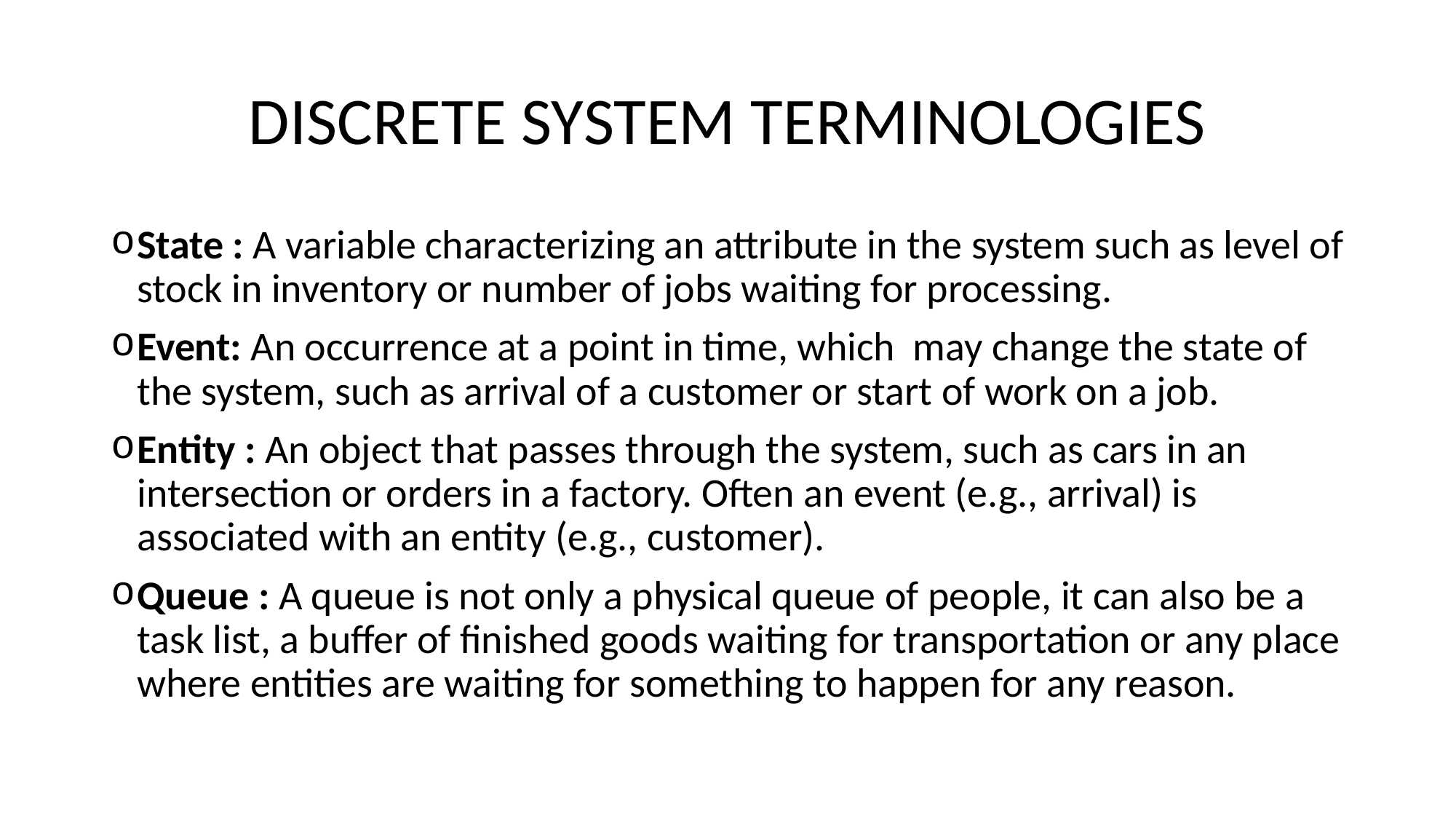

# DISCRETE SYSTEM TERMINOLOGIES
State : A variable characterizing an attribute in the system such as level of stock in inventory or number of jobs waiting for processing.
Event: An occurrence at a point in time, which  may change the state of the system, such as arrival of a customer or start of work on a job.
Entity : An object that passes through the system, such as cars in an intersection or orders in a factory. Often an event (e.g., arrival) is associated with an entity (e.g., customer).
Queue : A queue is not only a physical queue of people, it can also be a task list, a buffer of finished goods waiting for transportation or any place where entities are waiting for something to happen for any reason.